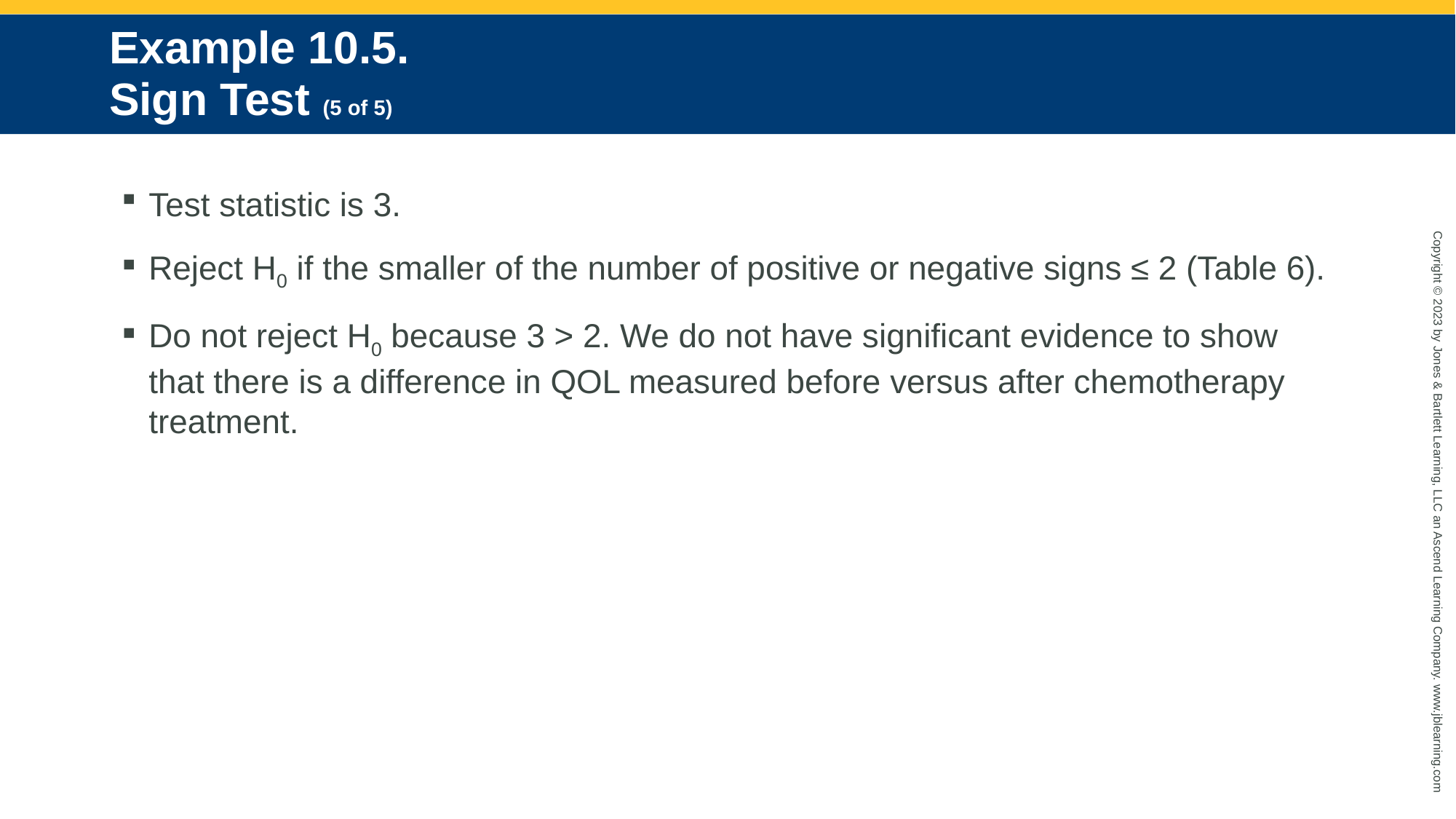

# Example 10.5. Sign Test (5 of 5)
Test statistic is 3.
Reject H0 if the smaller of the number of positive or negative signs ≤ 2 (Table 6).
Do not reject H0 because 3 > 2. We do not have significant evidence to show that there is a difference in QOL measured before versus after chemotherapy treatment.